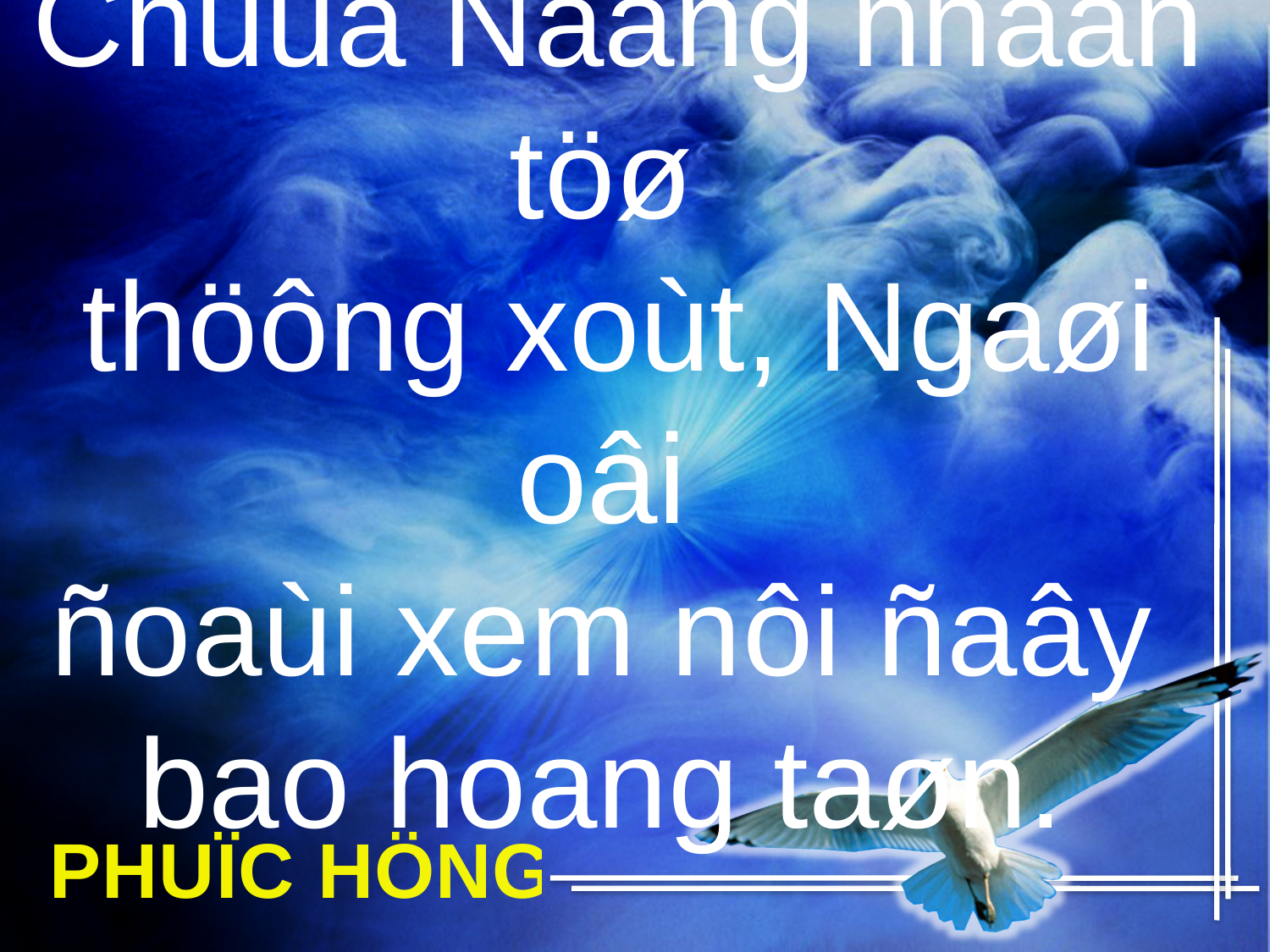

# Chuùa Ñaáng nhaân töø thöông xoùt, Ngaøi oâi ñoaùi xem nôi ñaây bao hoang taøn.
PHUÏC HÖNG